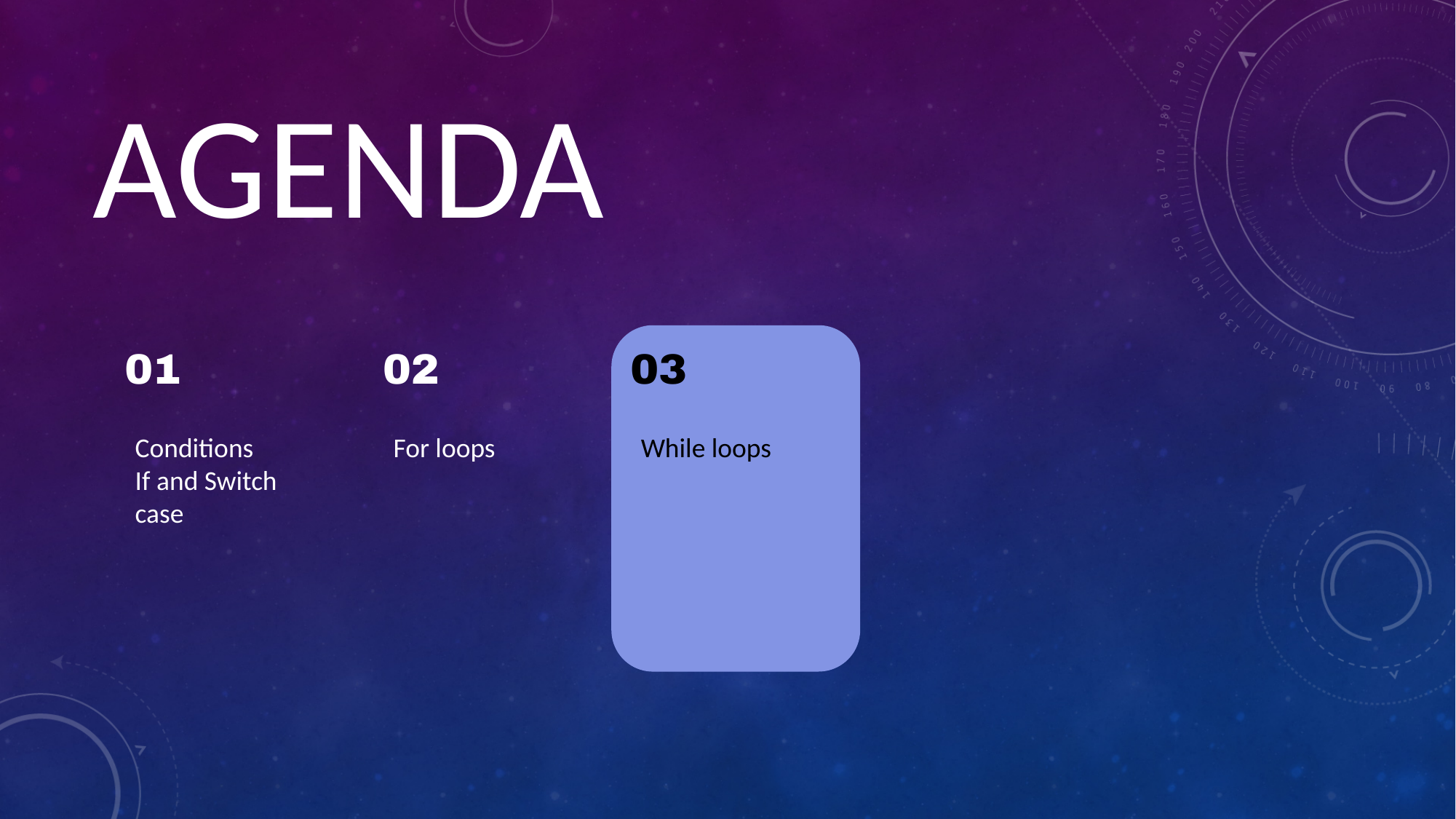

# Agenda

01
02
03
Conditions
If and Switch case
For loops
While loops